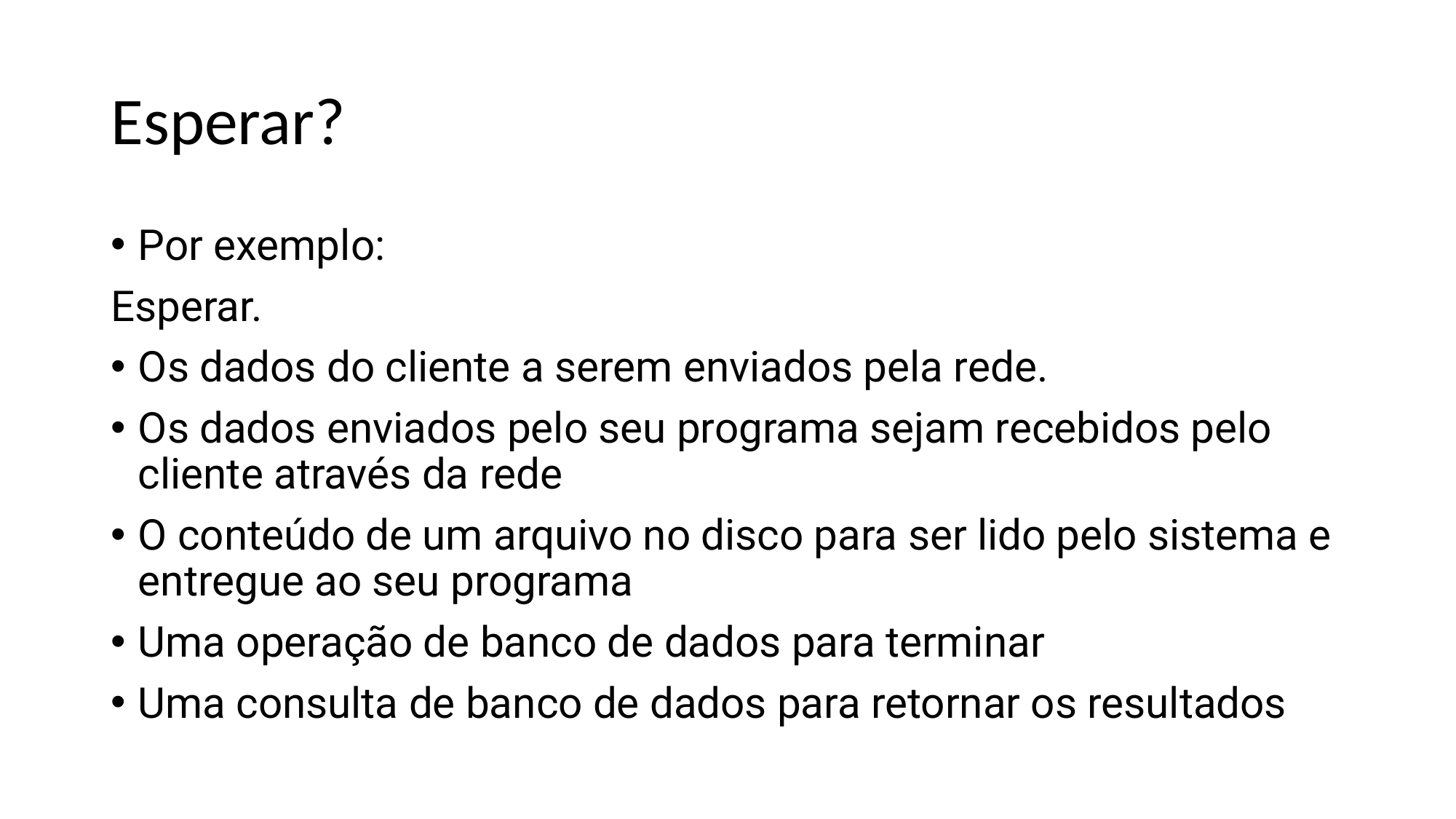

# Esperar?
Por exemplo:
Esperar.
Os dados do cliente a serem enviados pela rede.
Os dados enviados pelo seu programa sejam recebidos pelo cliente através da rede
O conteúdo de um arquivo no disco para ser lido pelo sistema e entregue ao seu programa
Uma operação de banco de dados para terminar
Uma consulta de banco de dados para retornar os resultados